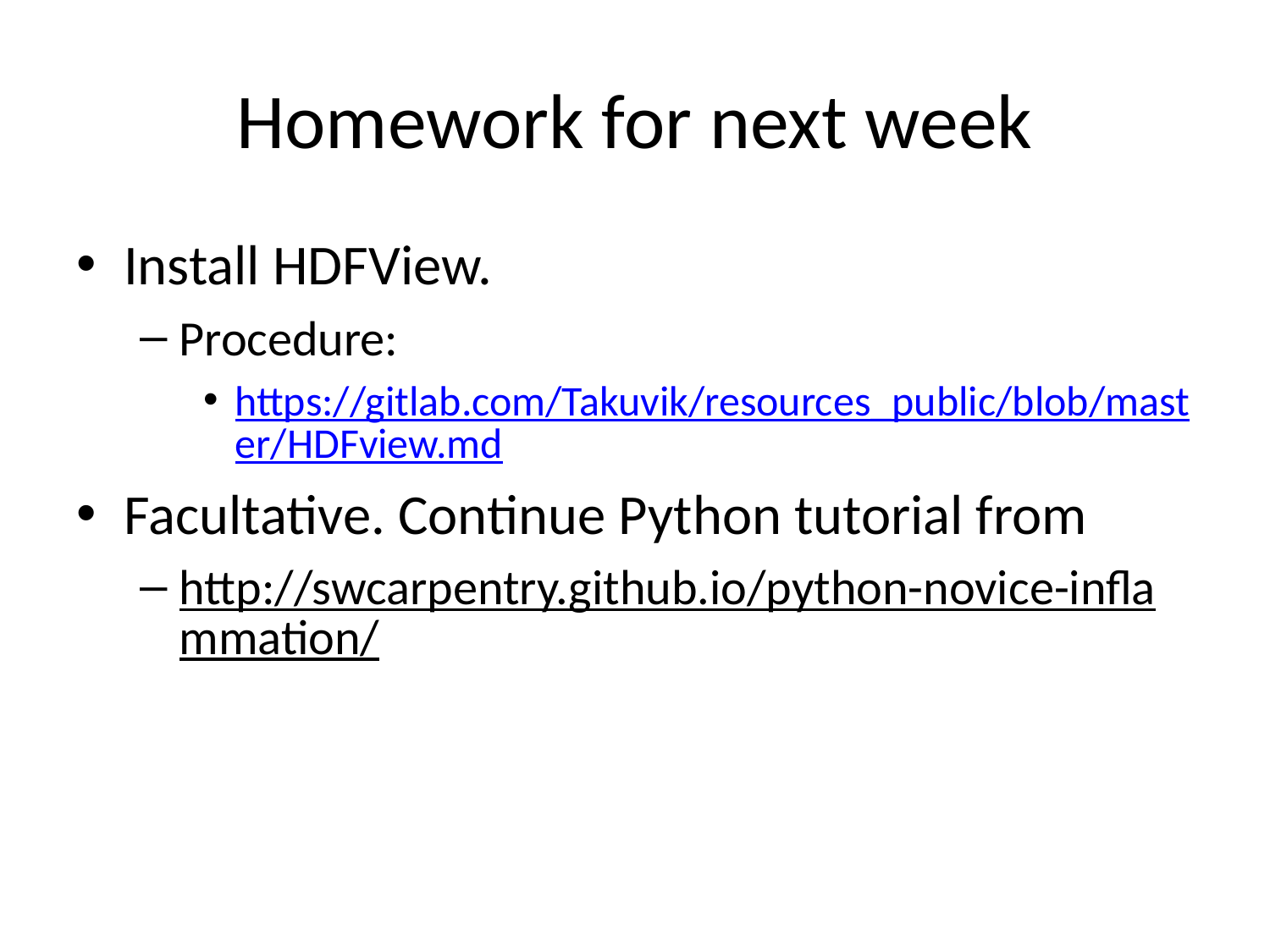

# Homework for next week
Install HDFView.
Procedure:
https://gitlab.com/Takuvik/resources_public/blob/master/HDFview.md
Facultative. Continue Python tutorial from
http://swcarpentry.github.io/python-novice-inflammation/